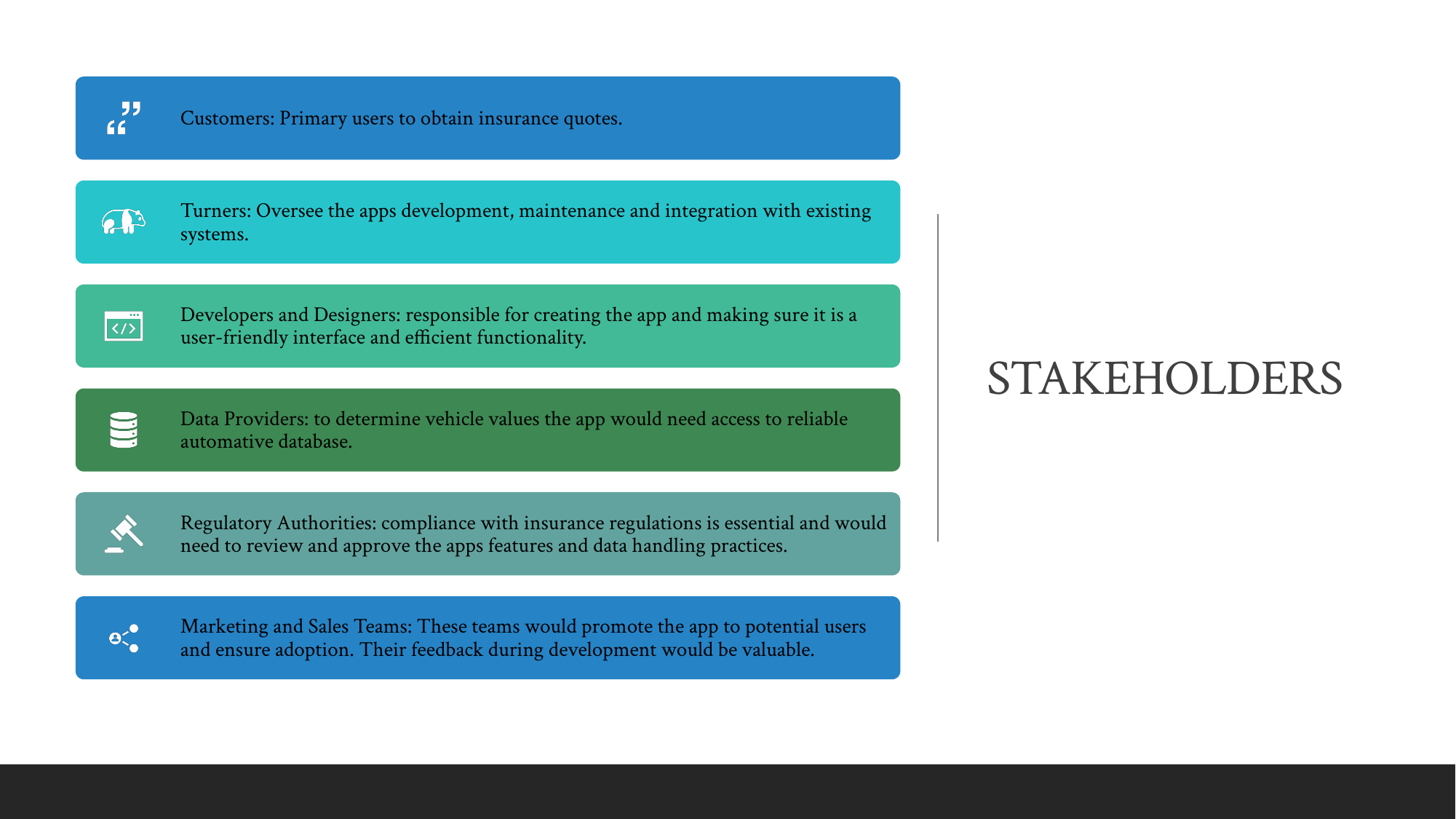

# STAKEHOLDERS
Customers: Primary users to obtain insurance quotes.
Turners: Oversee the apps development, maintenance and integration with existing systems.
Developers and Designers: responsible for creating the app and making sure it is a user-friendly interface and efficient functionality.
Data Providers: to determine vehicle values the app would need access to reliable automative database.
Regulatory Authorities: compliance with insurance regulations is essential and would need to review and approve the apps features and data handling practices.
Marketing and Sales Teams: These teams would promote the app to potential users and ensure adoption. Their feedback during development would be valuable.